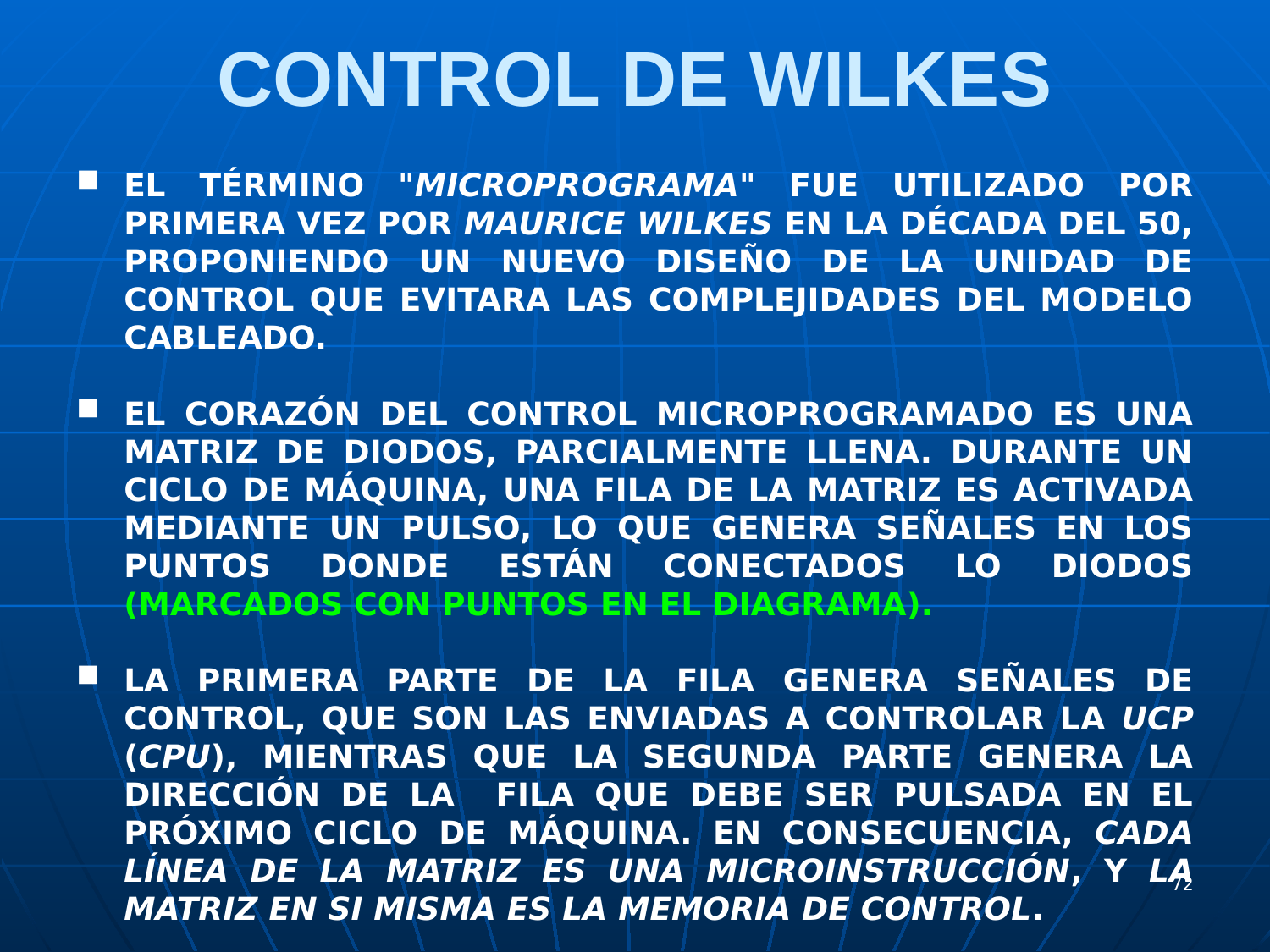

# CONTROL DE WILKES

El término "Microprograma" fue utilizado por primera vez por Maurice Wilkes en la década del 50, proponiendo un nuevo diseño de la unidad de control que evitara las complejidades del modelo cableado.

El corazón del control microprogramado es una matriz de diodos, parcialmente llena. Durante un ciclo de máquina, una fila de la matriz es activada mediante un pulso, lo que genera señales en los puntos donde están conectados lo diodos (marcados con puntos en el diagrama).

La primera parte de la fila genera señales de control, que son las enviadas a controlar la UCP (CPU), mientras que la segunda parte genera la dirección de la  fila que debe ser pulsada en el próximo ciclo de máquina. En consecuencia, cada línea de la matriz es una microinstrucción, y la matriz en si misma es la memoria de control.
72